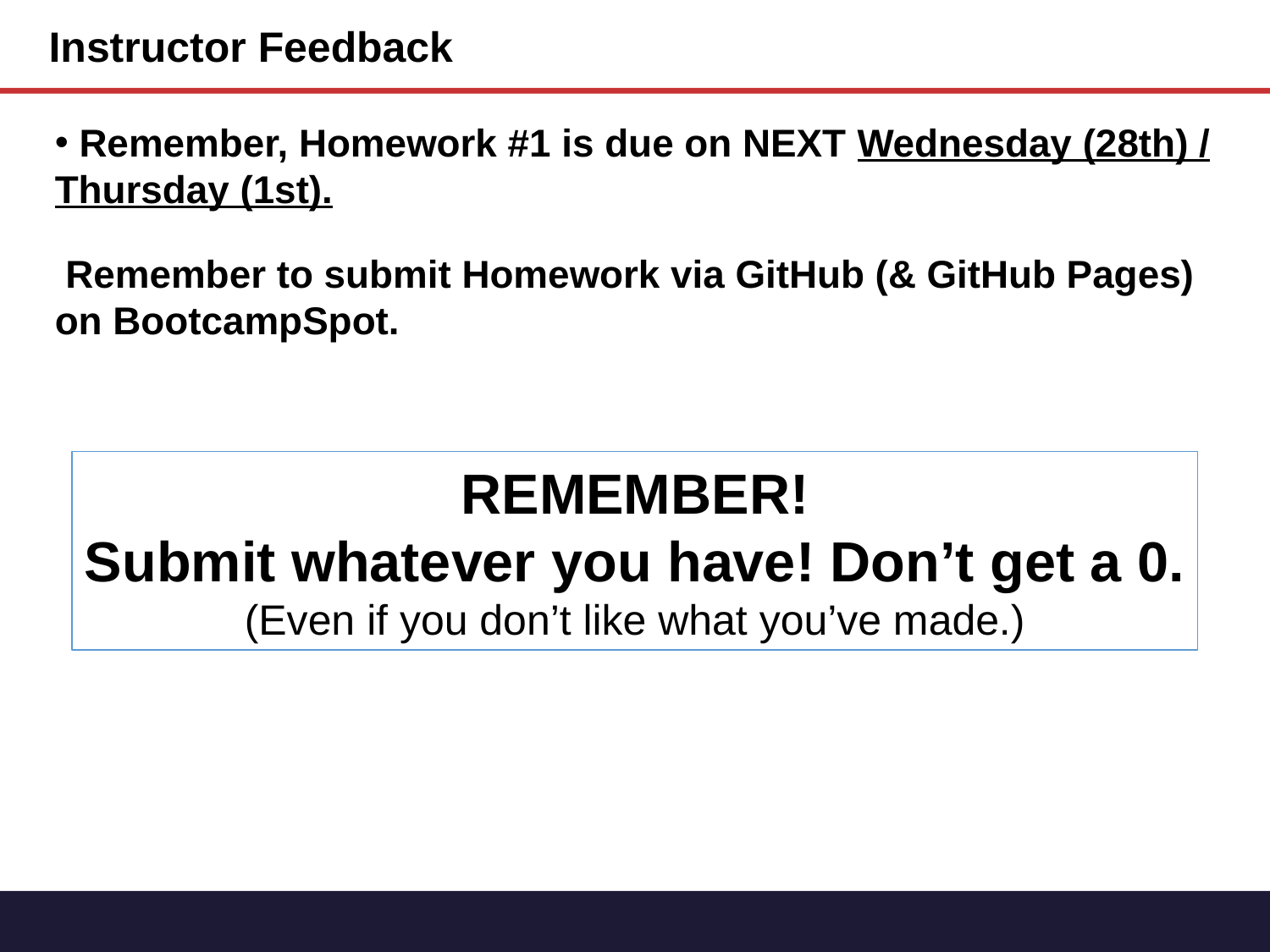

Instructor Feedback
 Remember, Homework #1 is due on NEXT Wednesday (28th) / Thursday (1st).

 Remember to submit Homework via GitHub (& GitHub Pages) on BootcampSpot.
REMEMBER!
Submit whatever you have! Don’t get a 0.
(Even if you don’t like what you’ve made.)